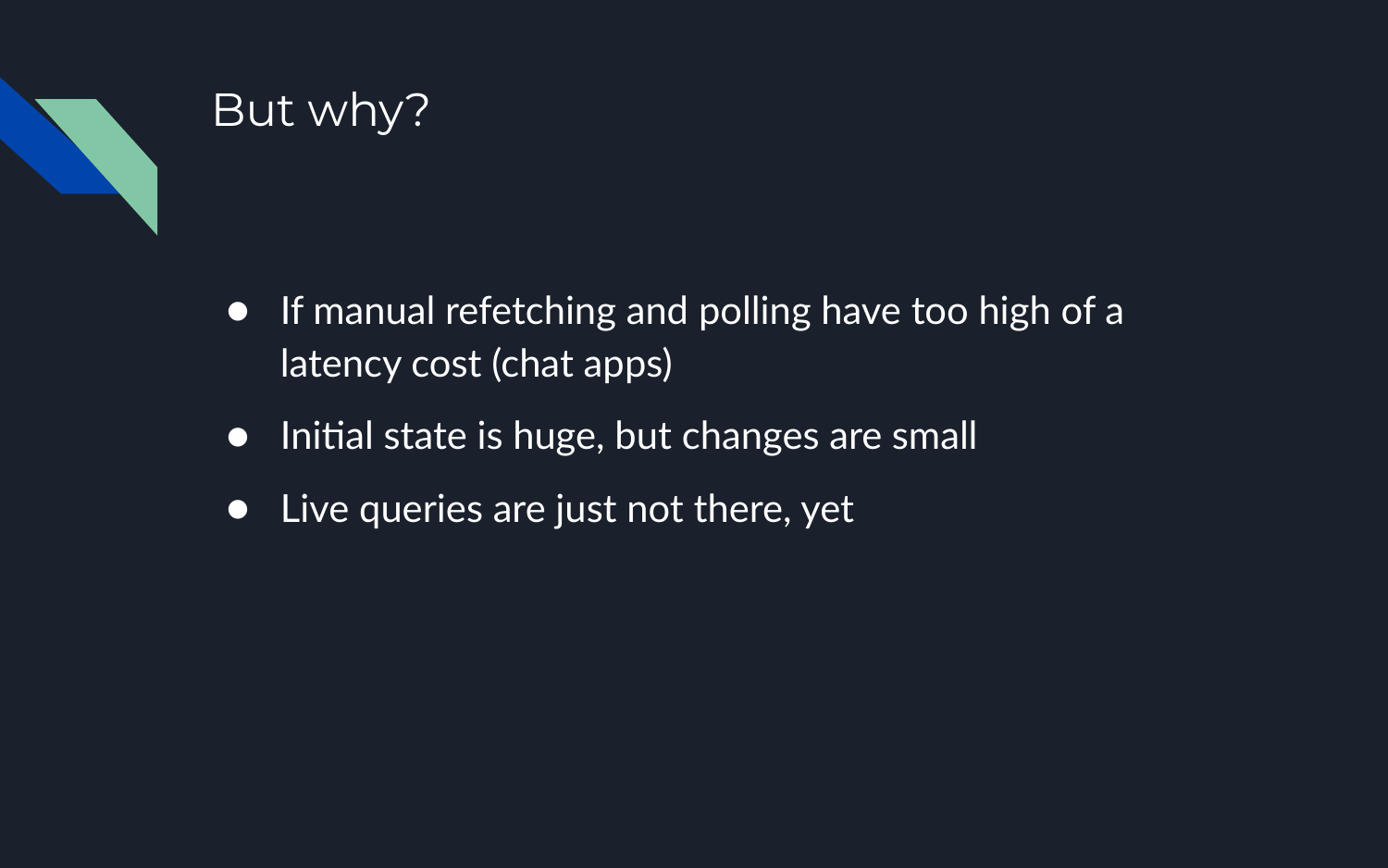

# But why?
If manual refetching and polling have too high of a latency cost (chat apps)
Initial state is huge, but changes are small
Live queries are just not there, yet